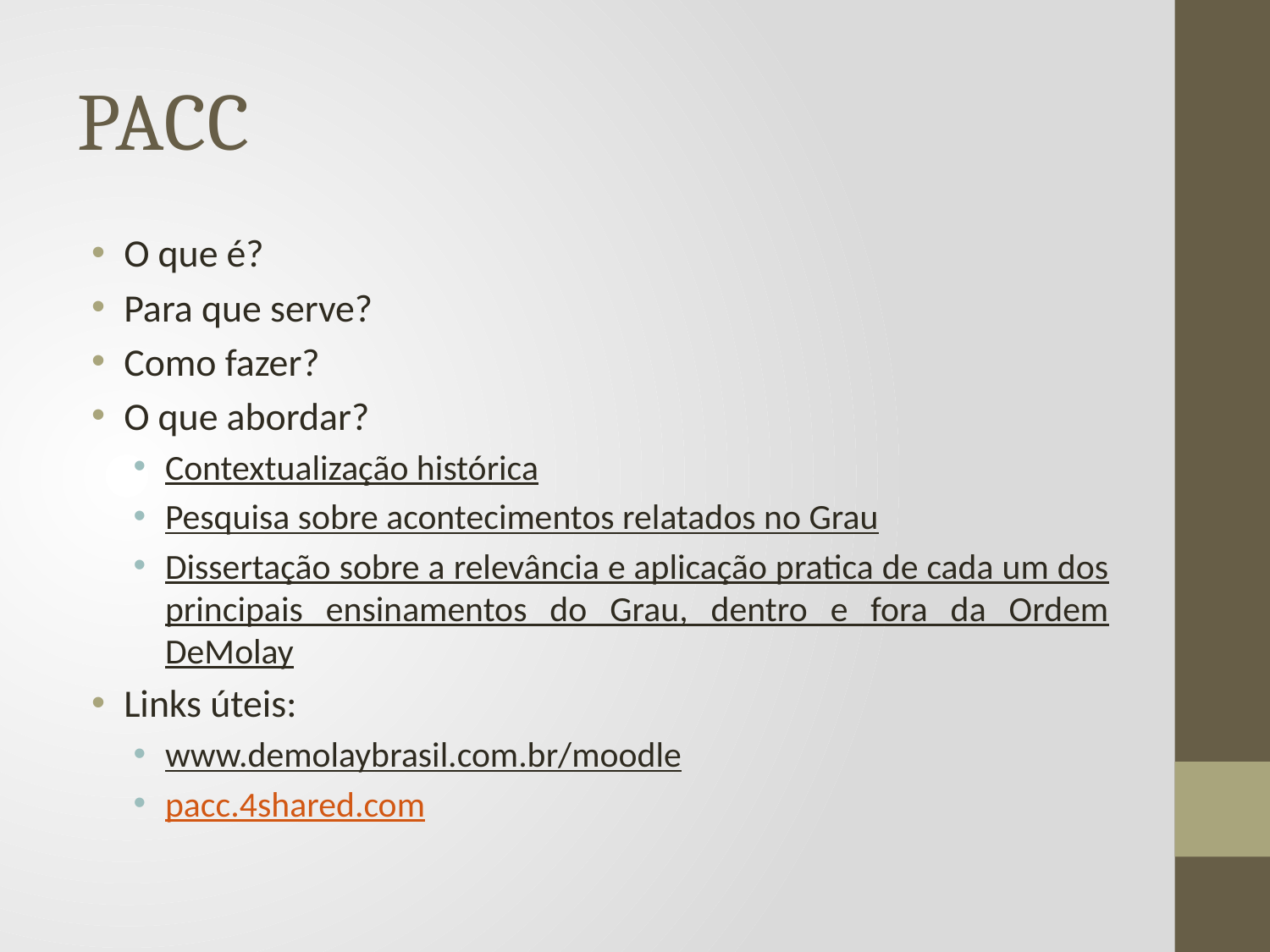

# PACC
O que é?
Para que serve?
Como fazer?
O que abordar?
Contextualização histórica
Pesquisa sobre acontecimentos relatados no Grau
Dissertação sobre a relevância e aplicação pratica de cada um dos principais ensinamentos do Grau, dentro e fora da Ordem DeMolay
Links úteis:
www.demolaybrasil.com.br/moodle
pacc.4shared.com